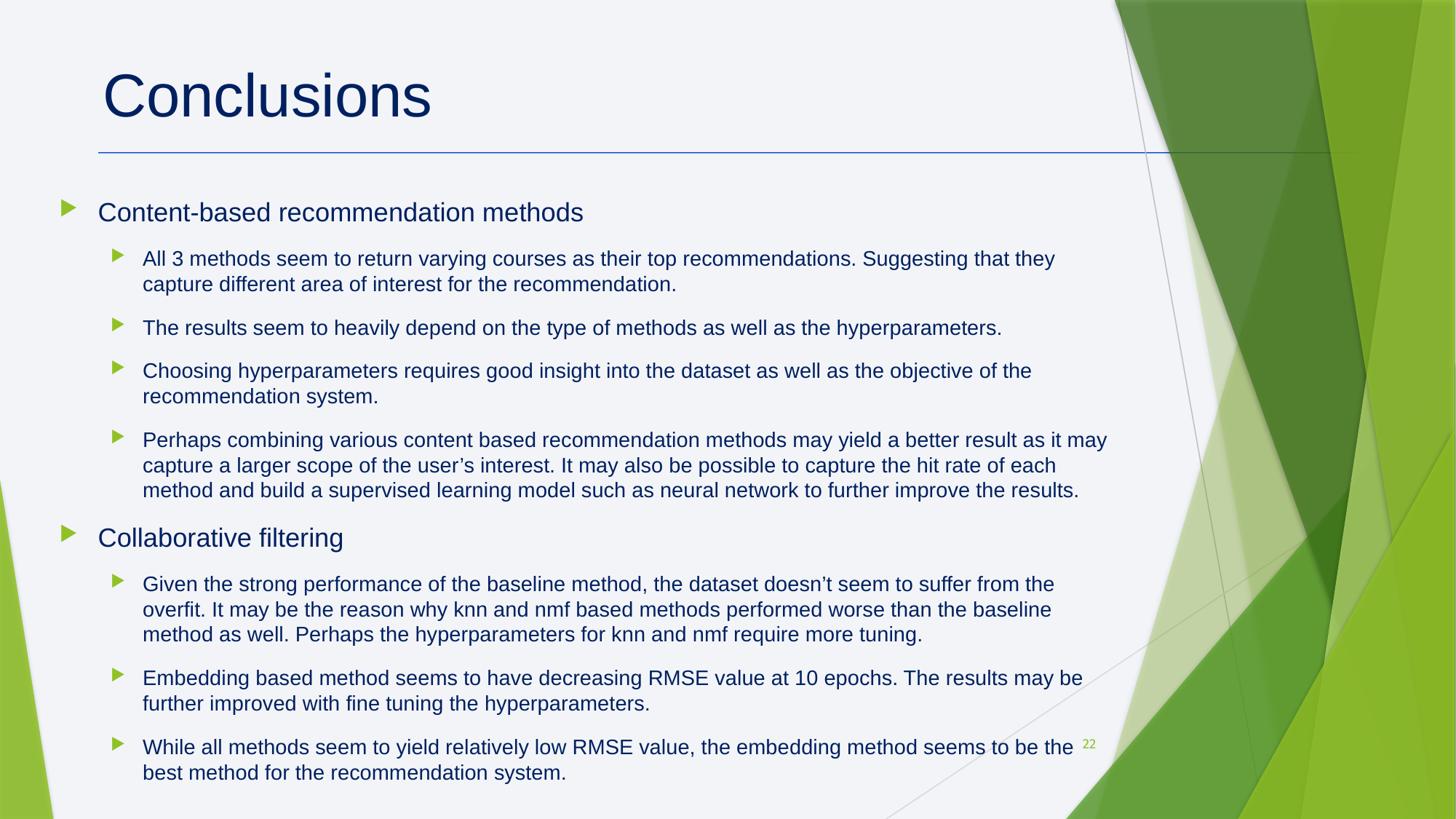

Conclusions
Content-based recommendation methods
All 3 methods seem to return varying courses as their top recommendations. Suggesting that they capture different area of interest for the recommendation.
The results seem to heavily depend on the type of methods as well as the hyperparameters.
Choosing hyperparameters requires good insight into the dataset as well as the objective of the recommendation system.
Perhaps combining various content based recommendation methods may yield a better result as it may capture a larger scope of the user’s interest. It may also be possible to capture the hit rate of each method and build a supervised learning model such as neural network to further improve the results.
Collaborative filtering
Given the strong performance of the baseline method, the dataset doesn’t seem to suffer from the overfit. It may be the reason why knn and nmf based methods performed worse than the baseline method as well. Perhaps the hyperparameters for knn and nmf require more tuning.
Embedding based method seems to have decreasing RMSE value at 10 epochs. The results may be further improved with fine tuning the hyperparameters.
While all methods seem to yield relatively low RMSE value, the embedding method seems to be the best method for the recommendation system.

22